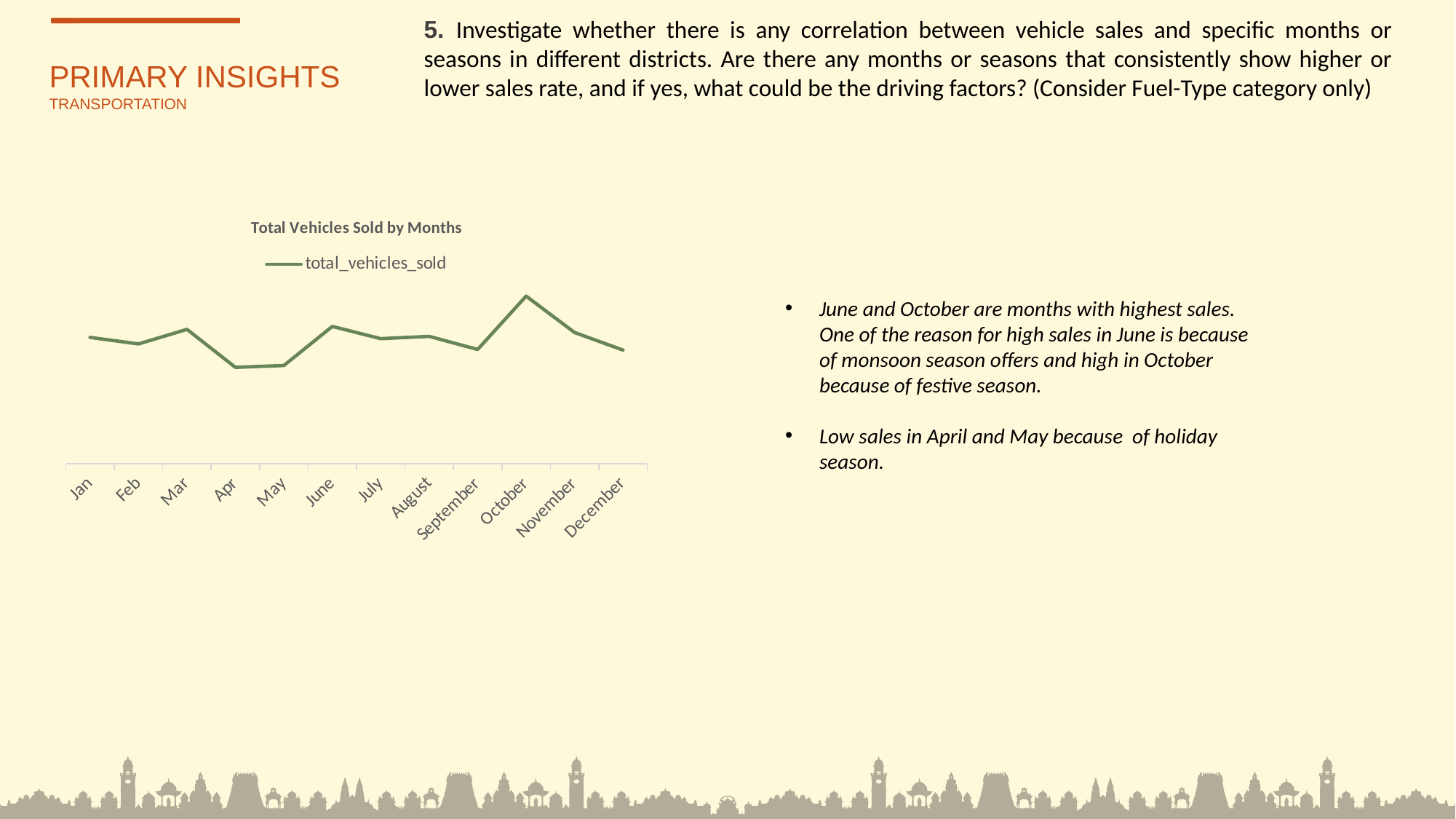

5. Investigate whether there is any correlation between vehicle sales and specific months or seasons in different districts. Are there any months or seasons that consistently show higher or lower sales rate, and if yes, what could be the driving factors? (Consider Fuel-Type category only)
PRIMARY INSIGHTS
TRANSPORTATION

### Chart: Total Vehicles Sold by Months

| Category | total_vehicles_sold | Column1 | Column2 |
|---|---|---|---|
| Jan | 564491.0 | None | None |
| Feb | 535443.0 | None | None |
| Mar | 600458.0 | None | None |
| Apr | 430723.0 | None | None |
| May | 439195.0 | None | None |
| June | 613414.0 | None | None |
| July | 558992.0 | None | None |
| August | 569051.0 | None | None |
| September | 510831.0 | None | None |
| October | 748812.0 | None | None |
| November | 586376.0 | None | None |
| December | 507991.0 | None | None |
June and October are months with highest sales. One of the reason for high sales in June is because of monsoon season offers and high in October because of festive season.

Low sales in April and May because  of holiday season.